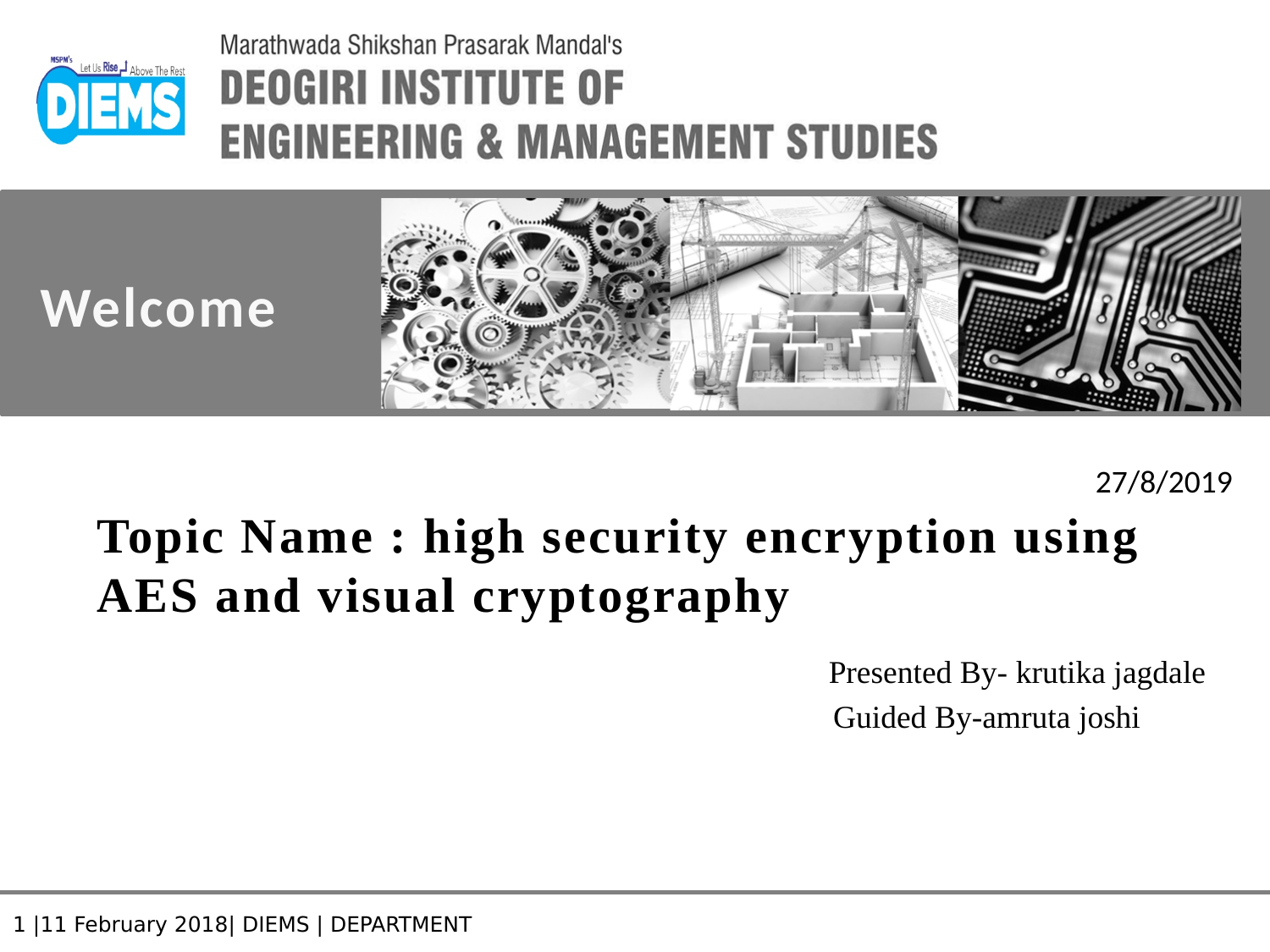

Welcome
27/8/2019
Topic Name : high security encryption using AES and visual cryptography

                                       Presented By- krutika jagdale
		        Guided By-amruta joshi